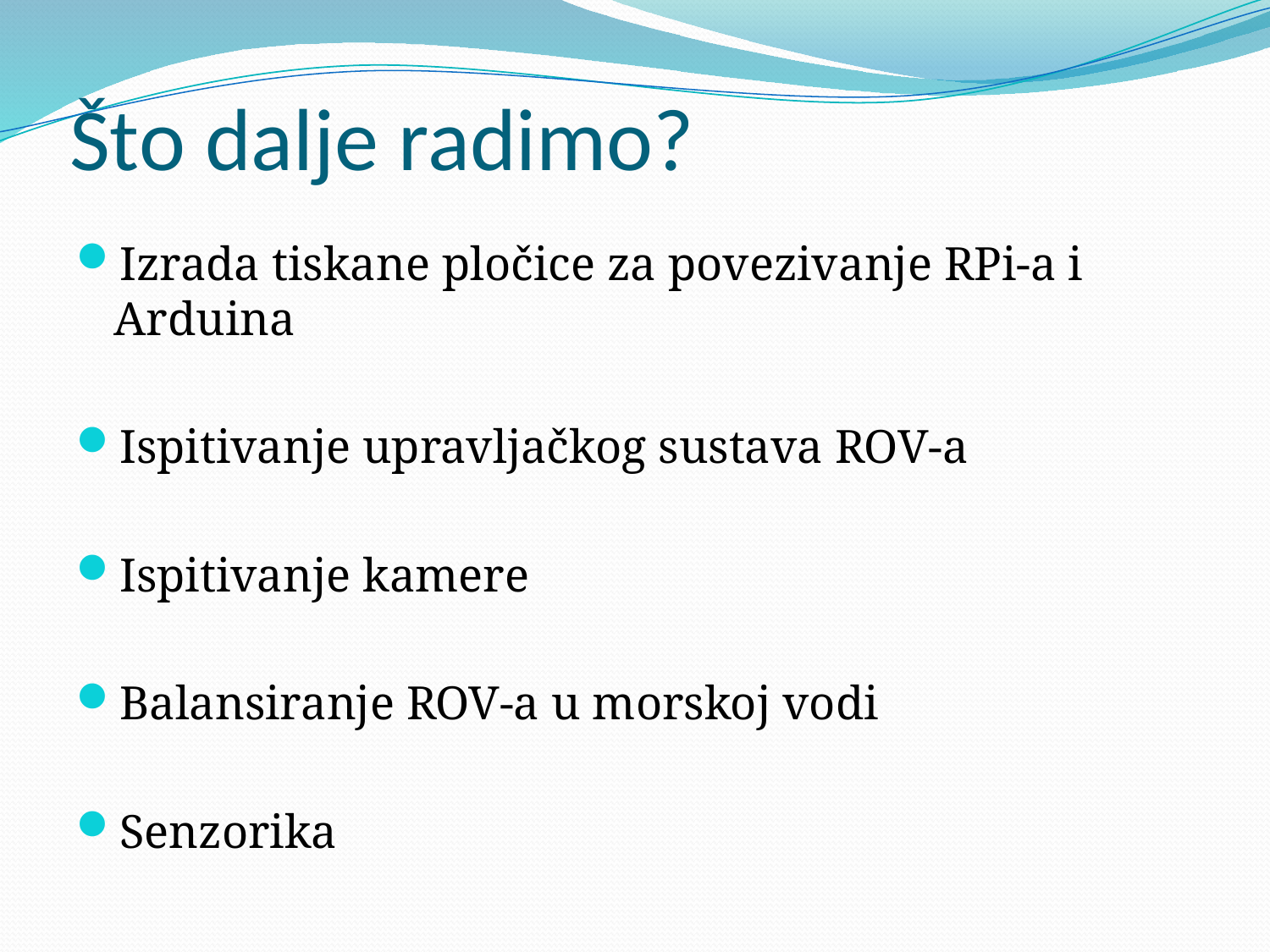

# Što dalje radimo?
Izrada tiskane pločice za povezivanje RPi-a i Arduina

Ispitivanje upravljačkog sustava ROV-a

Ispitivanje kamere

Balansiranje ROV-a u morskoj vodi

Senzorika